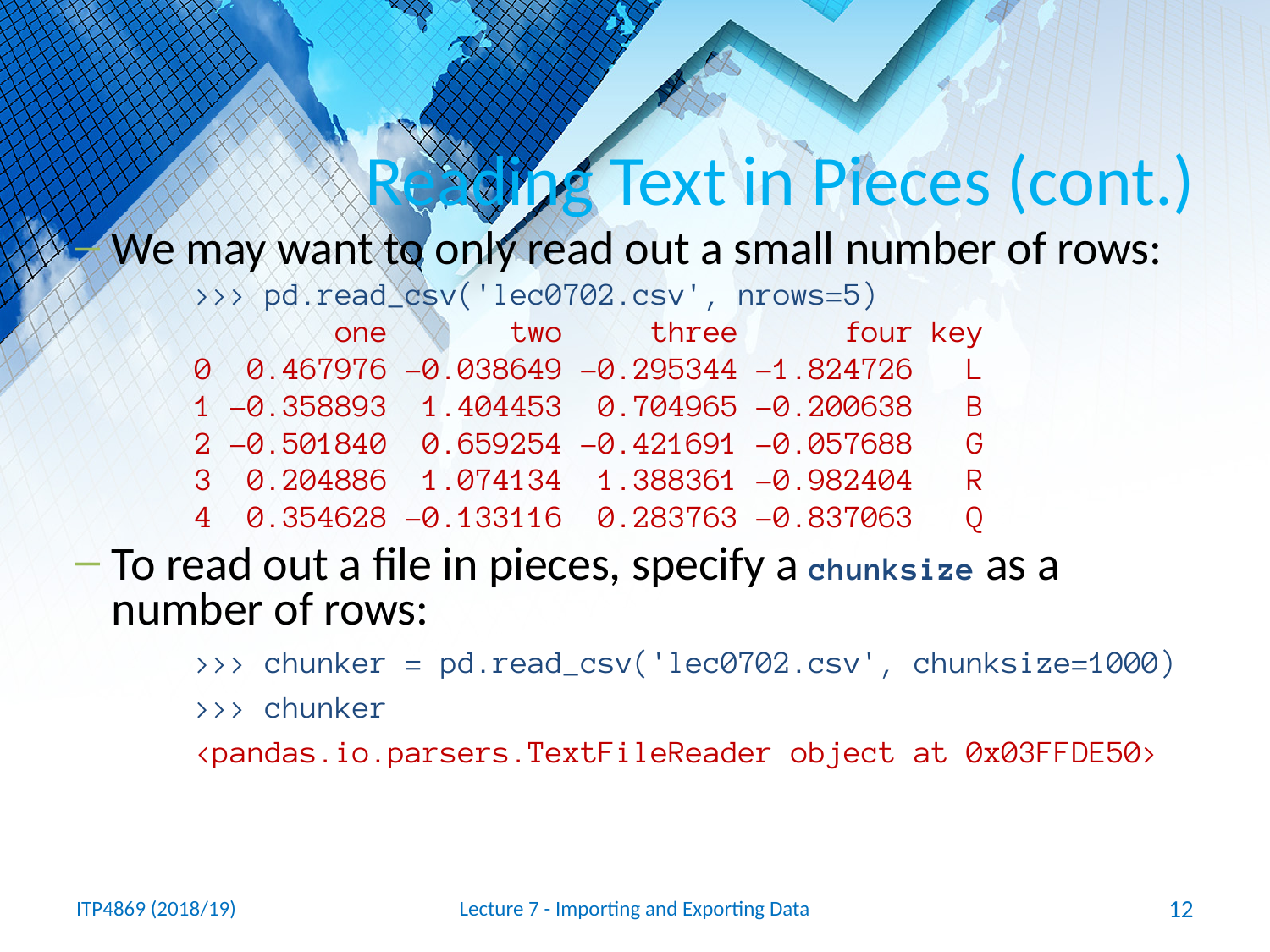

# Reading Text in Pieces (cont.)
We may want to only read out a small number of rows:
>>> pd.read_csv('lec0702.csv', nrows=5)
        one       two     three      four key
0  0.467976 -0.038649 -0.295344 -1.824726   L
1 -0.358893  1.404453  0.704965 -0.200638   B
2 -0.501840  0.659254 -0.421691 -0.057688   G
3  0.204886  1.074134  1.388361 -0.982404   R
4  0.354628 -0.133116  0.283763 -0.837063   Q
To read out a file in pieces, specify a chunksize as a number of rows:
>>> chunker = pd.read_csv('lec0702.csv', chunksize=1000)
>>> chunker
<pandas.io.parsers.TextFileReader object at 0x03FFDE50>

ITP4869 (2018/19)
Lecture 7 - Importing and Exporting Data
12